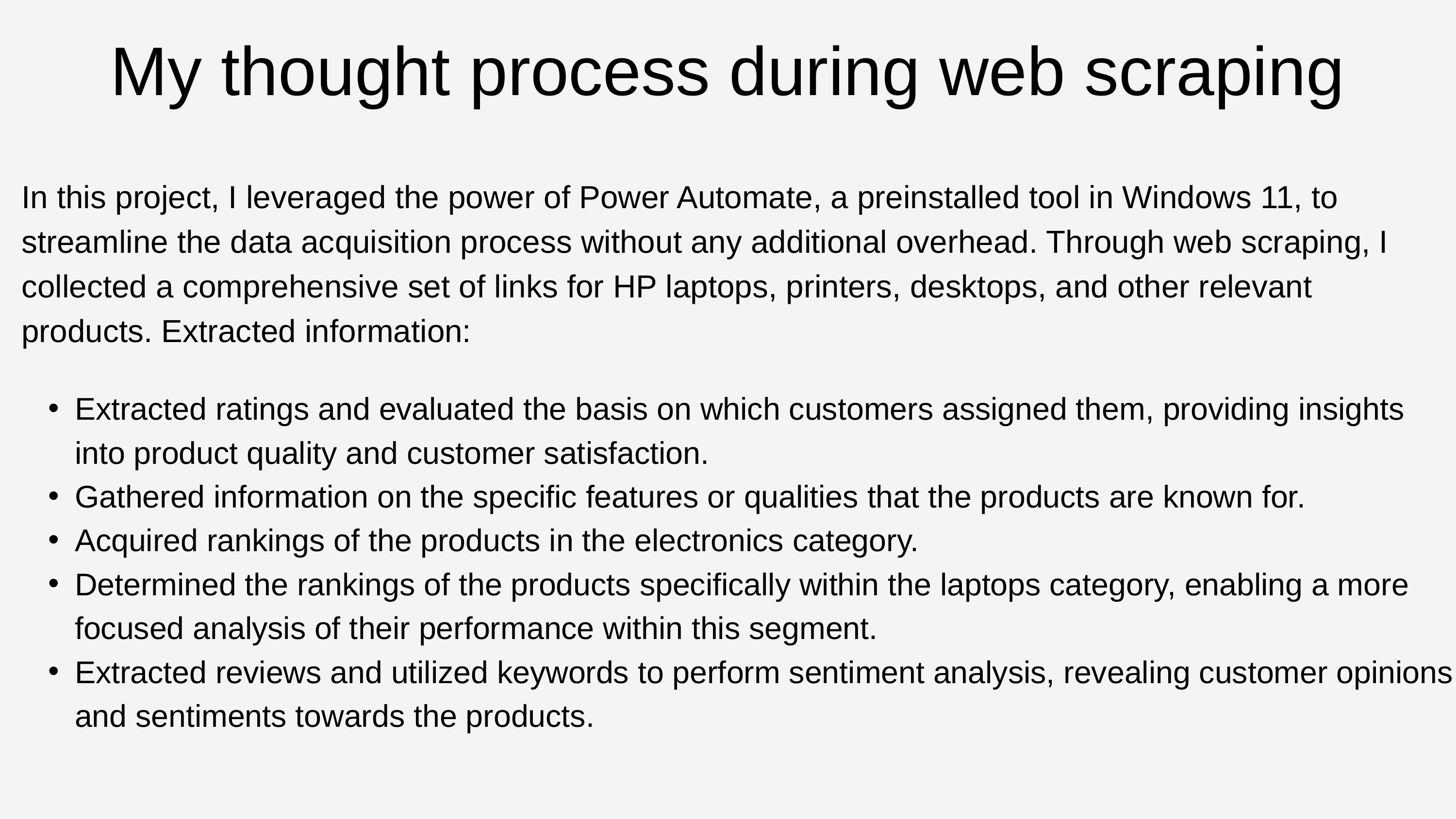

My thought process during web scraping
In this project, I leveraged the power of Power Automate, a preinstalled tool in Windows 11, to streamline the data acquisition process without any additional overhead. Through web scraping, I collected a comprehensive set of links for HP laptops, printers, desktops, and other relevant products. Extracted information:
Extracted ratings and evaluated the basis on which customers assigned them, providing insights into product quality and customer satisfaction.
Gathered information on the specific features or qualities that the products are known for.
Acquired rankings of the products in the electronics category.
Determined the rankings of the products specifically within the laptops category, enabling a more focused analysis of their performance within this segment.
Extracted reviews and utilized keywords to perform sentiment analysis, revealing customer opinions and sentiments towards the products.